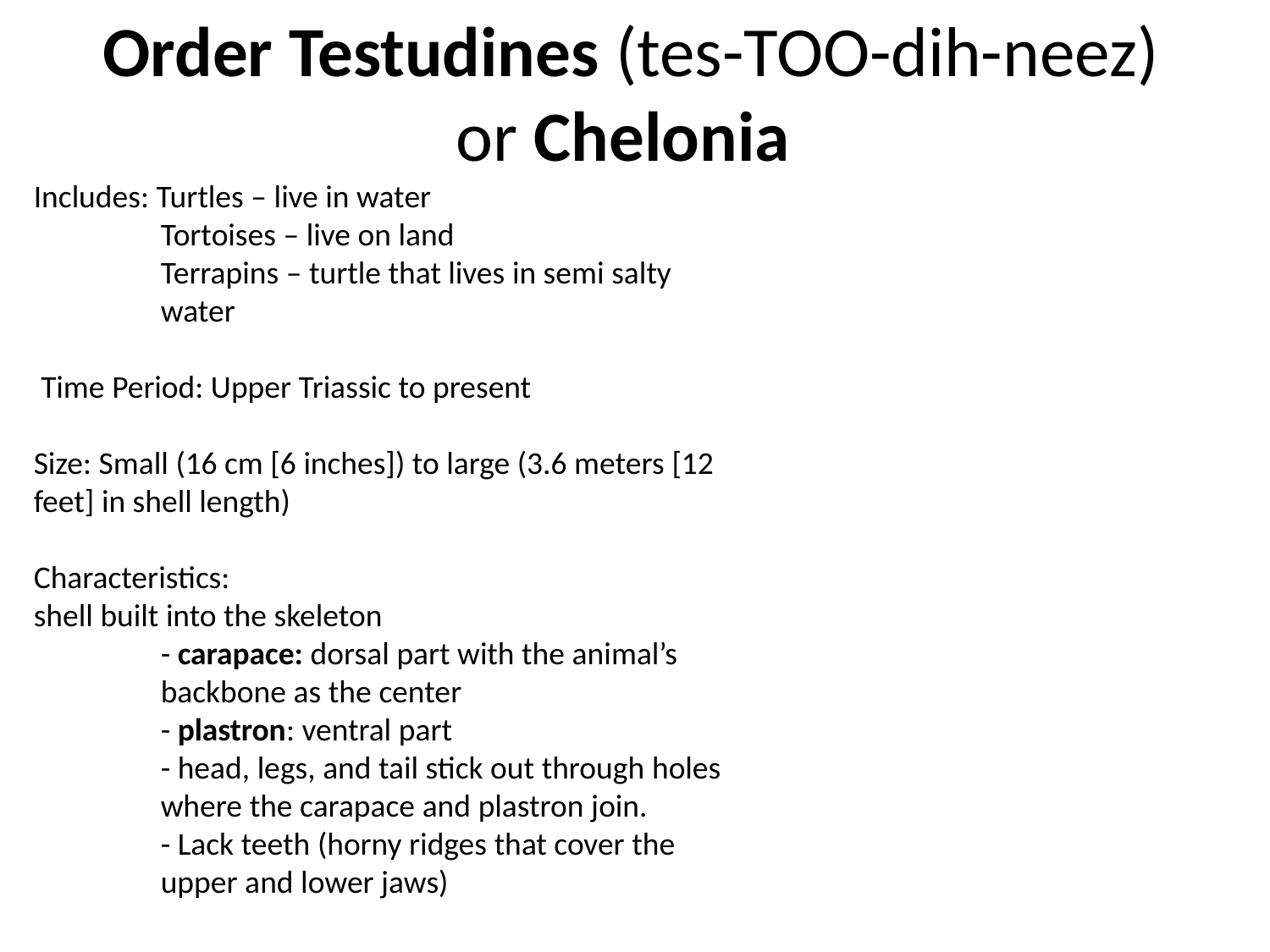

Order Testudines (tes-TOO-dih-neez)
or Chelonia

Includes: Turtles – live in water
	Tortoises – live on land
	Terrapins – turtle that lives in semi salty 	water

 Time Period: Upper Triassic to present

Size: Small (16 cm [6 inches]) to large (3.6 meters [12 feet] in shell length)

Characteristics:
shell built into the skeleton
	- carapace: dorsal part with the animal’s 	backbone as the center
	- plastron: ventral part
	- head, legs, and tail stick out through holes 	where the carapace and plastron join.
	- Lack teeth (horny ridges that cover the 	upper and lower jaws)